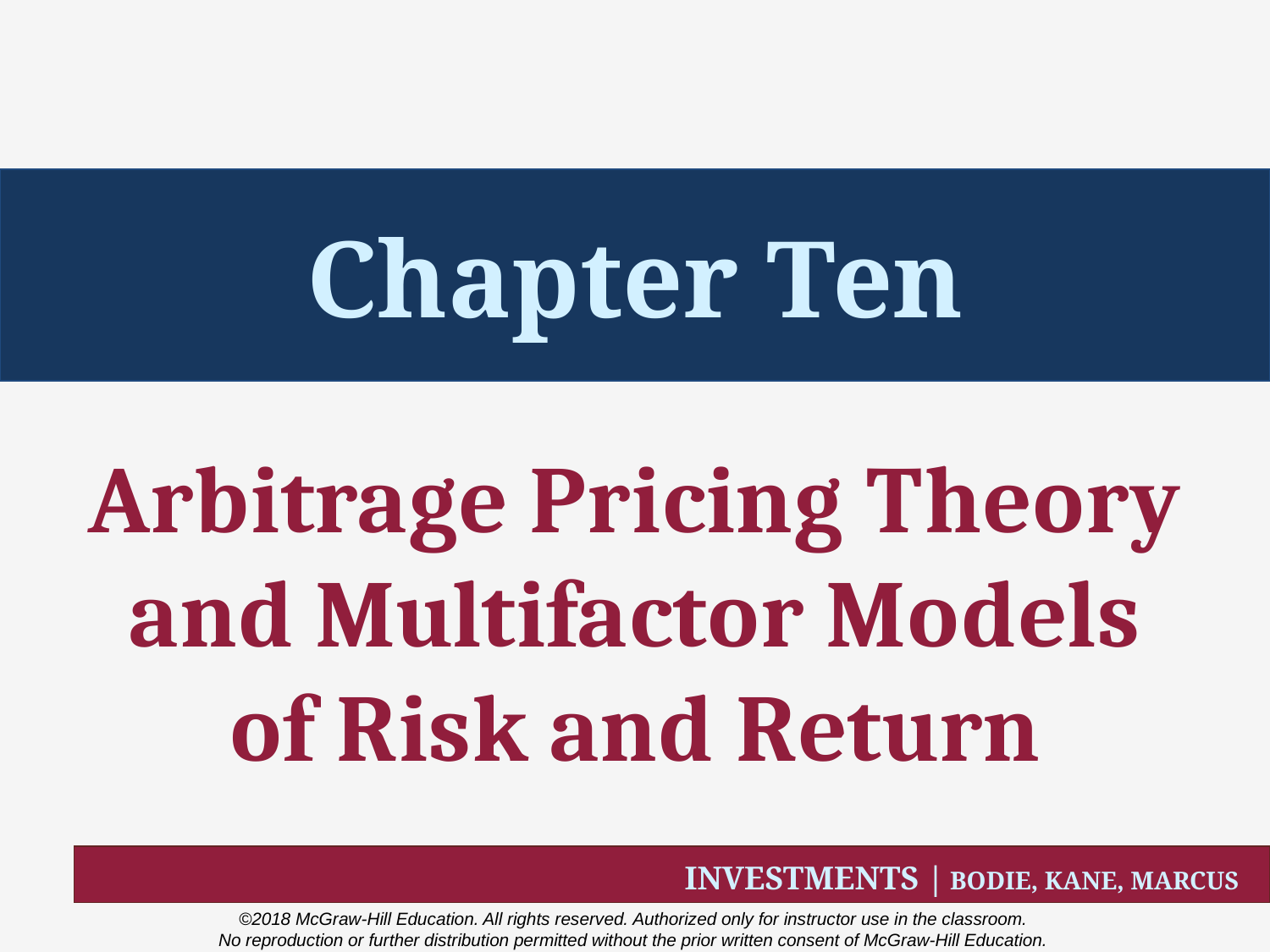

# Chapter Ten
Arbitrage Pricing Theory and Multifactor Models of Risk and Return